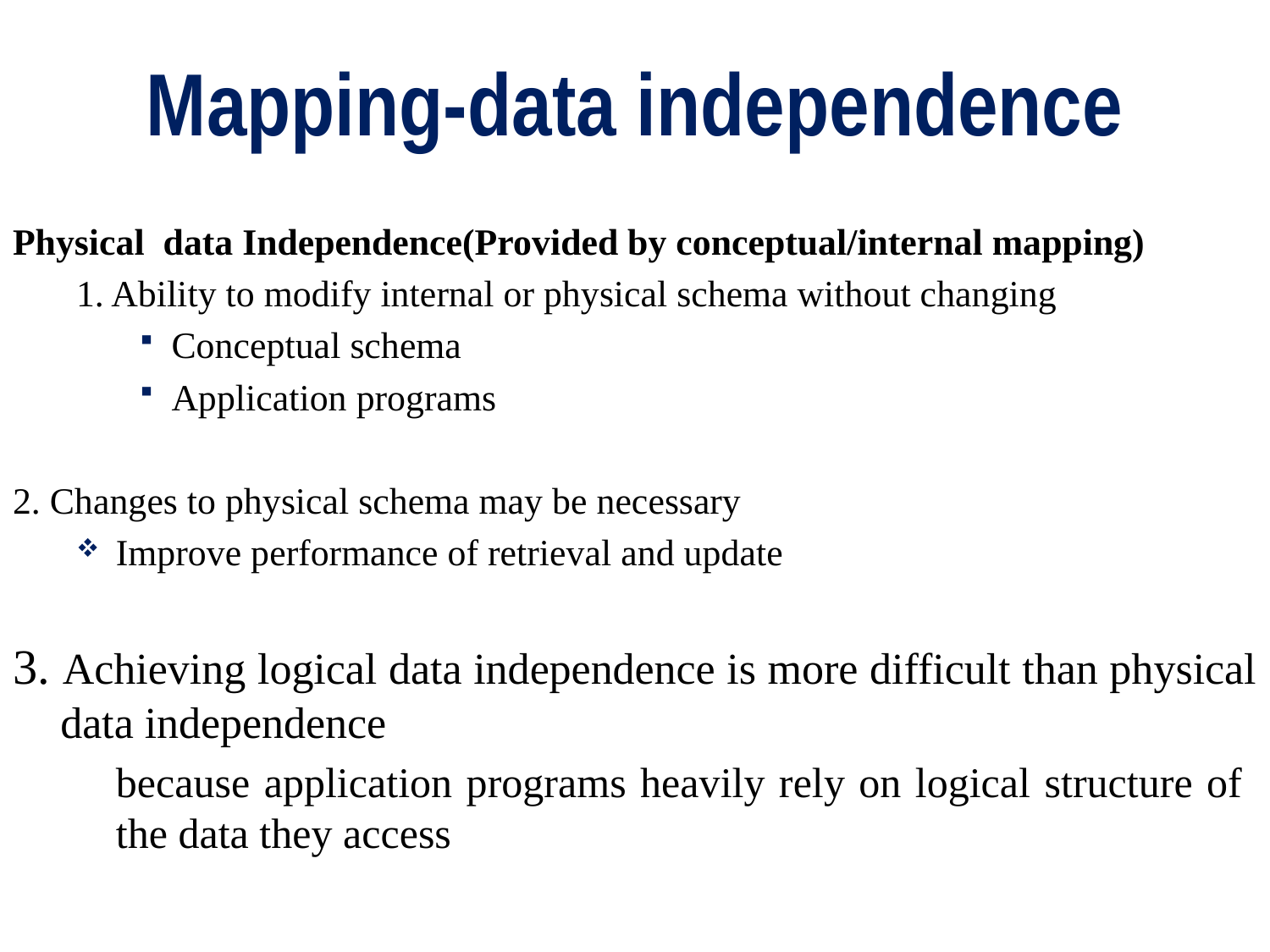

# Mapping-data independence
Physical  data Independence(Provided by conceptual/internal mapping)
1. Ability to modify internal or physical schema without changing
Conceptual schema
Application programs

2. Changes to physical schema may be necessary
Improve performance of retrieval and update

3. Achieving logical data independence is more difficult than physical data independence
	because application programs heavily rely on logical structure of  the data they access